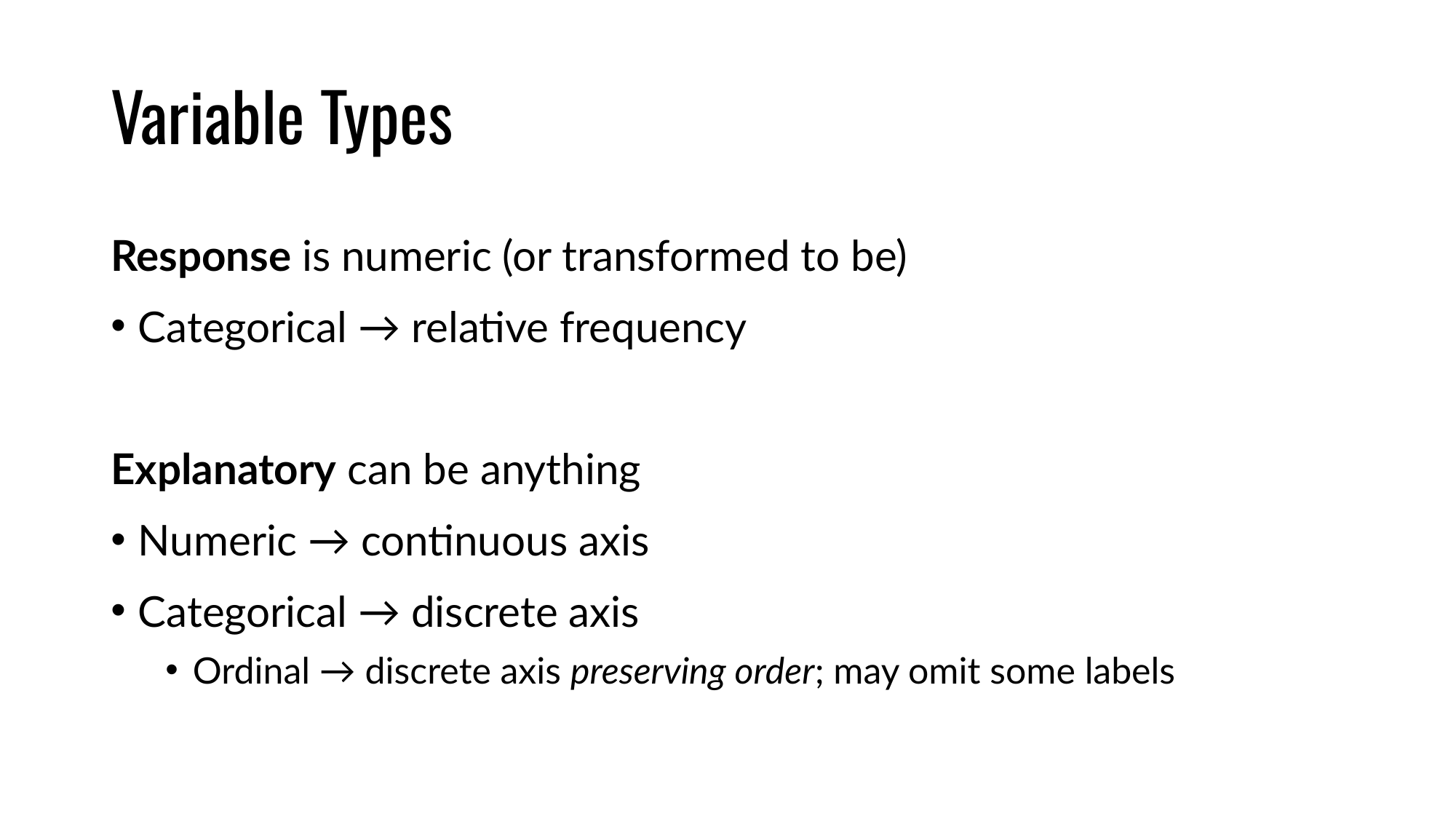

# Variable Types
Response is numeric (or transformed to be)
Categorical → relative frequency

Explanatory can be anything
Numeric → continuous axis
Categorical → discrete axis
Ordinal → discrete axis preserving order; may omit some labels